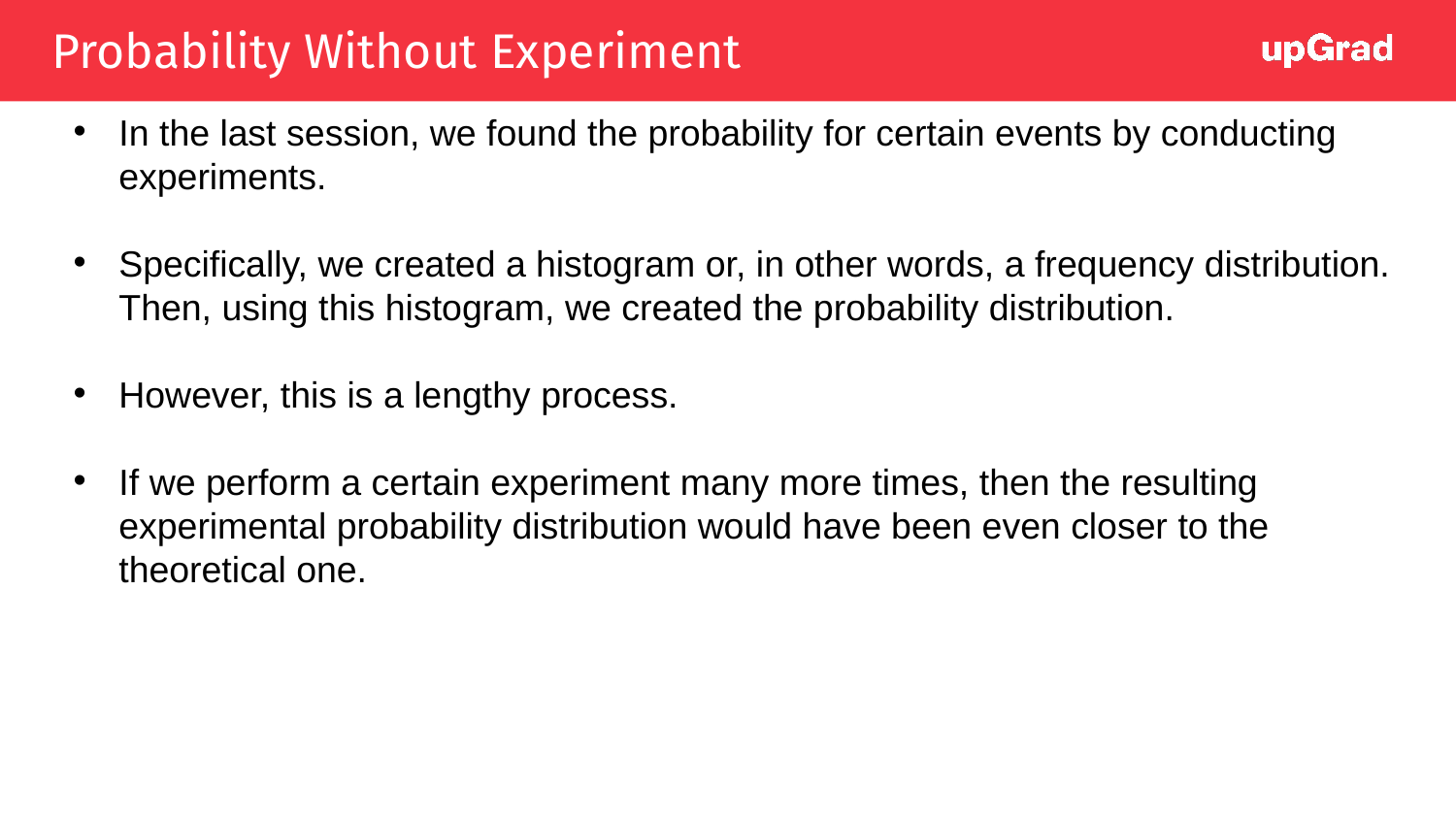

# Probability Without Experiment

In the last session, we found the probability for certain events by conducting experiments.

Specifically, we created a histogram or, in other words, a frequency distribution. Then, using this histogram, we created the probability distribution.

However, this is a lengthy process.

If we perform a certain experiment many more times, then the resulting experimental probability distribution would have been even closer to the theoretical one.